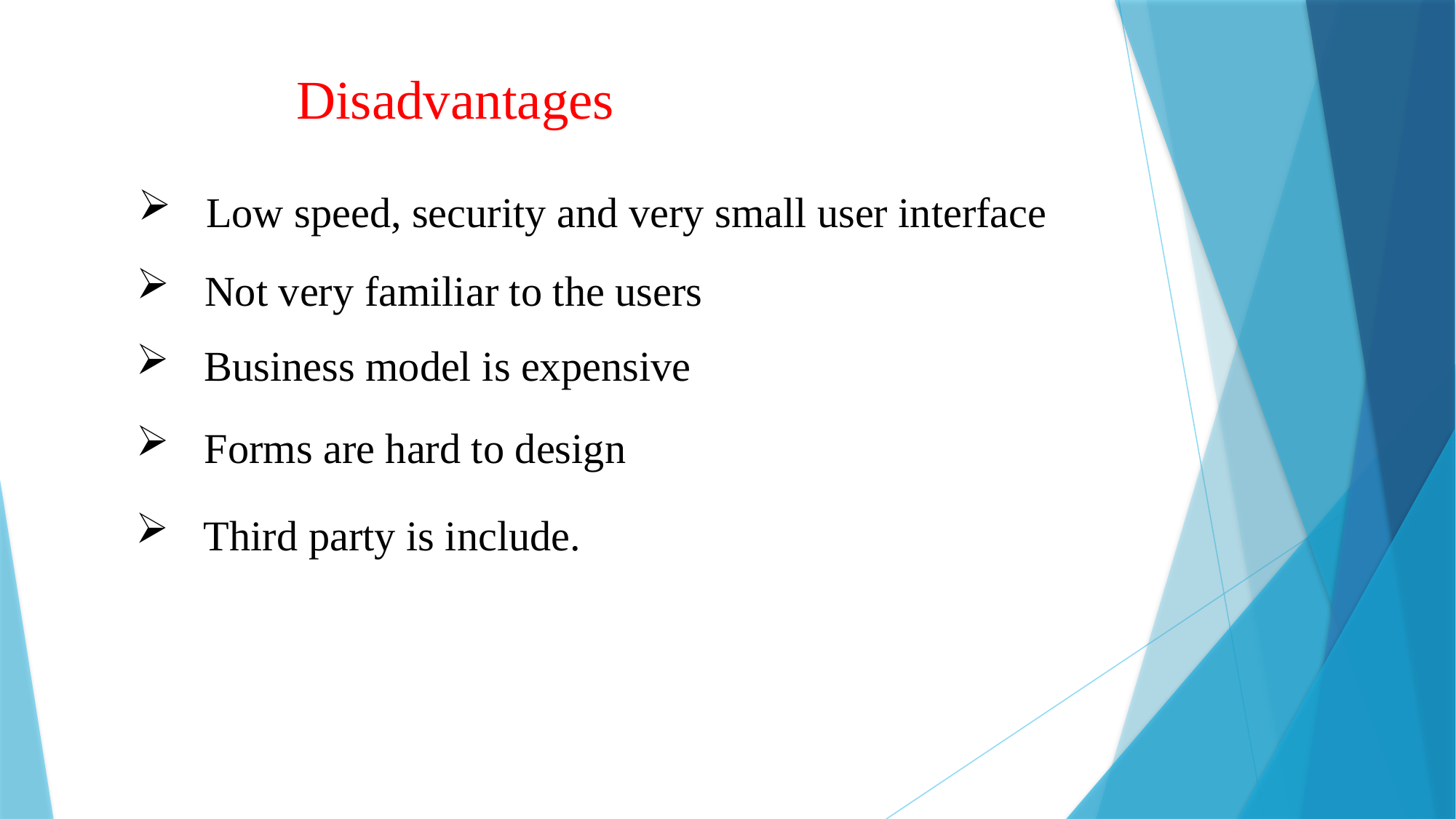

Disadvantages
Low speed, security and very small user interface
Not very familiar to the users
Business model is expensive
Forms are hard to design
Third party is include.